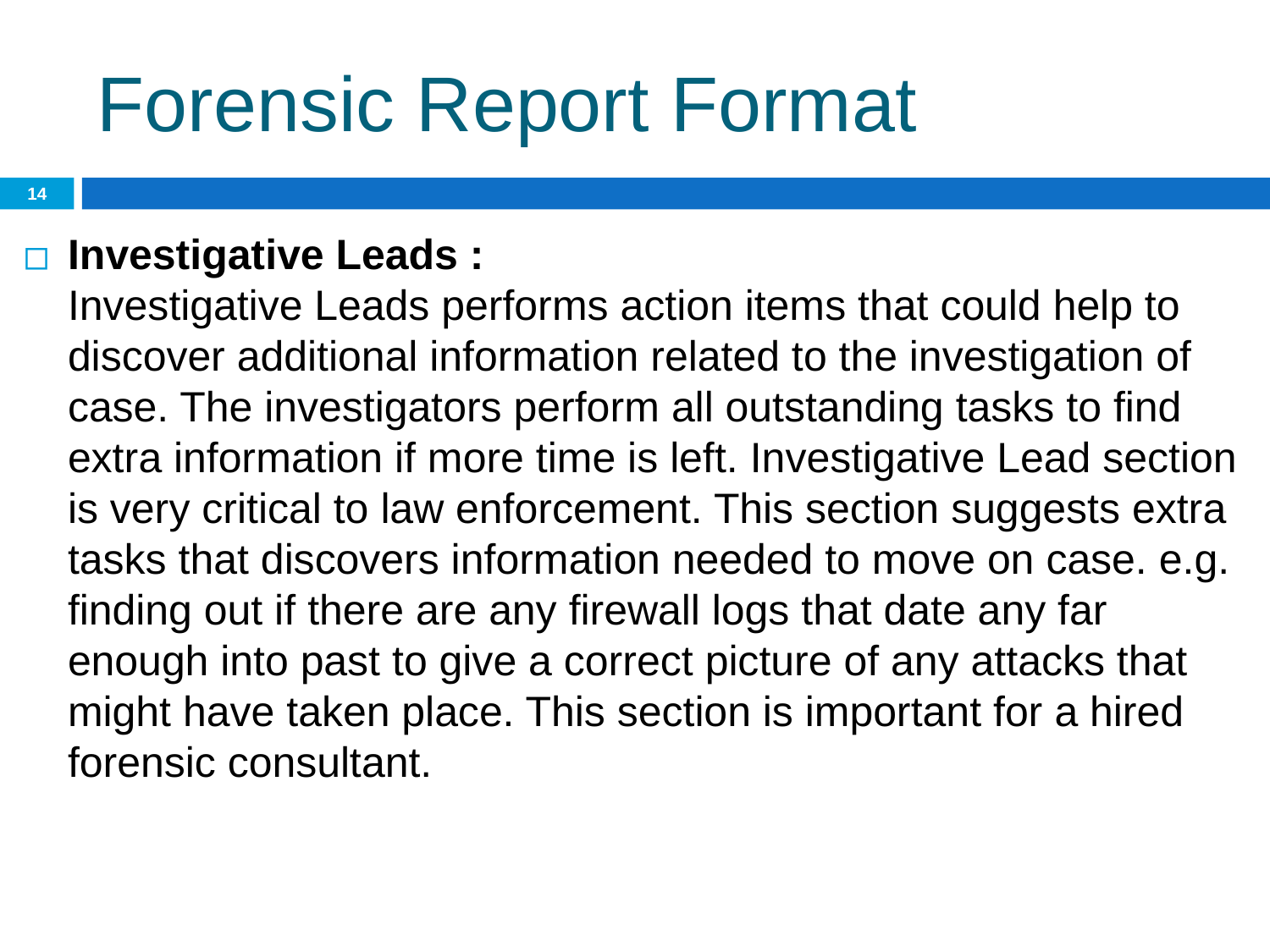

# Forensic Report Format
14
Investigative Leads :
Investigative Leads performs action items that could help to discover additional information related to the investigation of case. The investigators perform all outstanding tasks to find extra information if more time is left. Investigative Lead section is very critical to law enforcement. This section suggests extra tasks that discovers information needed to move on case. e.g. finding out if there are any firewall logs that date any far enough into past to give a correct picture of any attacks that might have taken place. This section is important for a hired forensic consultant.